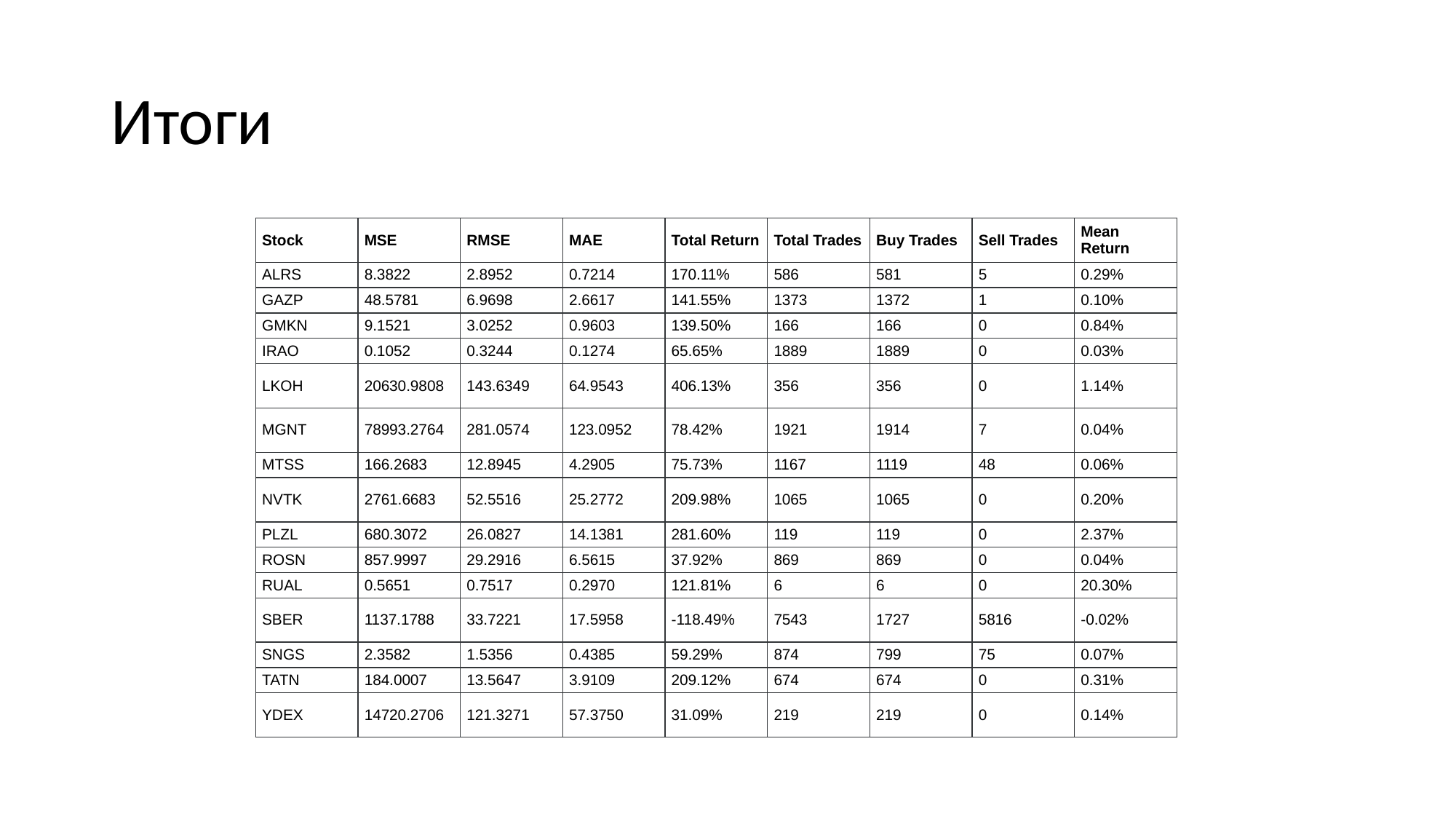

# Итоги
| Stock | MSE | RMSE | MAE | Total Return | Total Trades | Buy Trades | Sell Trades | Mean Return |
| --- | --- | --- | --- | --- | --- | --- | --- | --- |
| ALRS | 8.3822 | 2.8952 | 0.7214 | 170.11% | 586 | 581 | 5 | 0.29% |
| GAZP | 48.5781 | 6.9698 | 2.6617 | 141.55% | 1373 | 1372 | 1 | 0.10% |
| GMKN | 9.1521 | 3.0252 | 0.9603 | 139.50% | 166 | 166 | 0 | 0.84% |
| IRAO | 0.1052 | 0.3244 | 0.1274 | 65.65% | 1889 | 1889 | 0 | 0.03% |
| LKOH | 20630.9808 | 143.6349 | 64.9543 | 406.13% | 356 | 356 | 0 | 1.14% |
| MGNT | 78993.2764 | 281.0574 | 123.0952 | 78.42% | 1921 | 1914 | 7 | 0.04% |
| MTSS | 166.2683 | 12.8945 | 4.2905 | 75.73% | 1167 | 1119 | 48 | 0.06% |
| NVTK | 2761.6683 | 52.5516 | 25.2772 | 209.98% | 1065 | 1065 | 0 | 0.20% |
| PLZL | 680.3072 | 26.0827 | 14.1381 | 281.60% | 119 | 119 | 0 | 2.37% |
| ROSN | 857.9997 | 29.2916 | 6.5615 | 37.92% | 869 | 869 | 0 | 0.04% |
| RUAL | 0.5651 | 0.7517 | 0.2970 | 121.81% | 6 | 6 | 0 | 20.30% |
| SBER | 1137.1788 | 33.7221 | 17.5958 | -118.49% | 7543 | 1727 | 5816 | -0.02% |
| SNGS | 2.3582 | 1.5356 | 0.4385 | 59.29% | 874 | 799 | 75 | 0.07% |
| TATN | 184.0007 | 13.5647 | 3.9109 | 209.12% | 674 | 674 | 0 | 0.31% |
| YDEX | 14720.2706 | 121.3271 | 57.3750 | 31.09% | 219 | 219 | 0 | 0.14% |